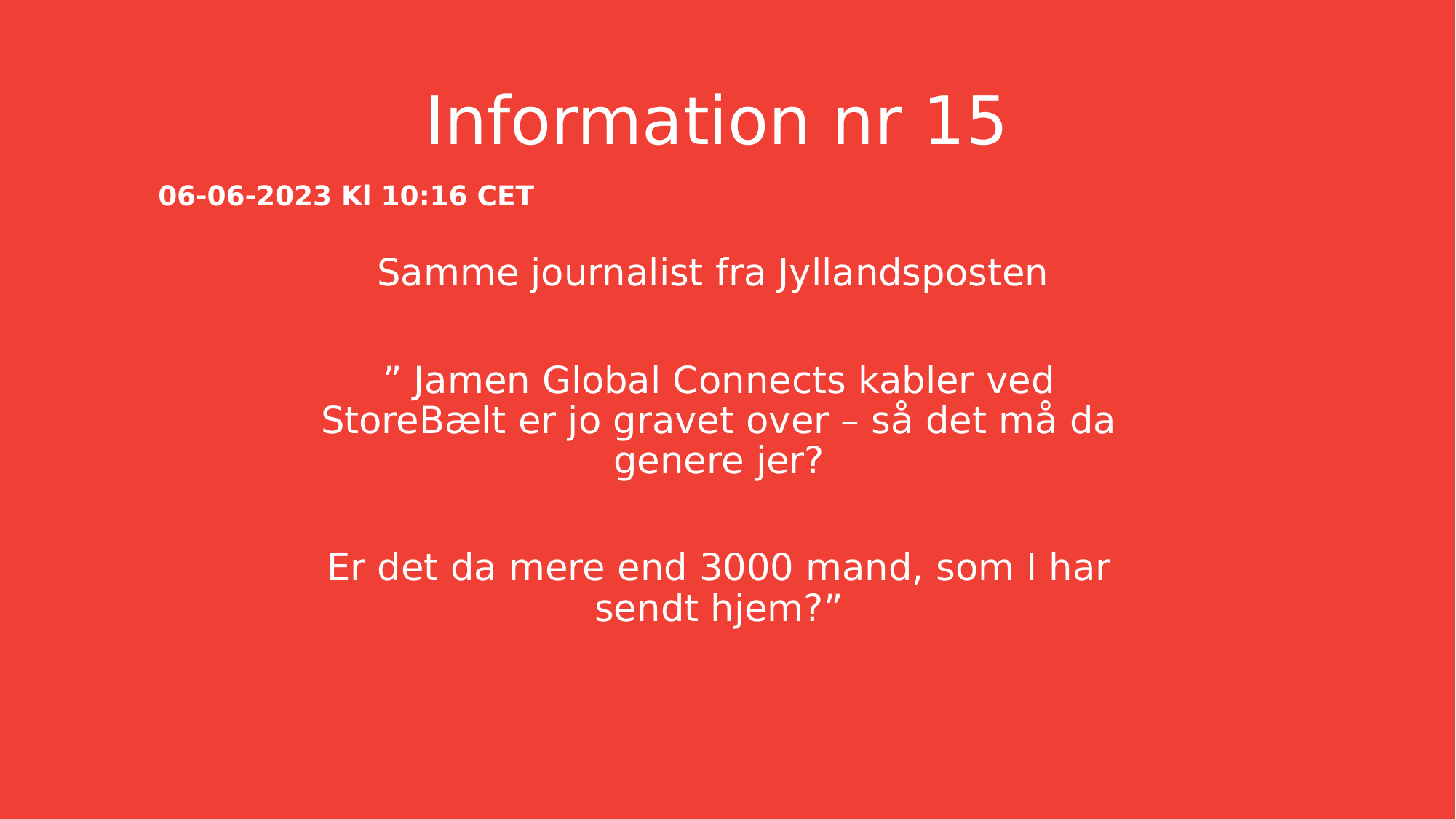

# Information nr 15
06-06-2023 Kl 10:16 CET
Samme journalist fra Jyllandsposten

” Jamen Global Connects kabler ved StoreBælt er jo gravet over – så det må da genere jer?

Er det da mere end 3000 mand, som I har sendt hjem?”